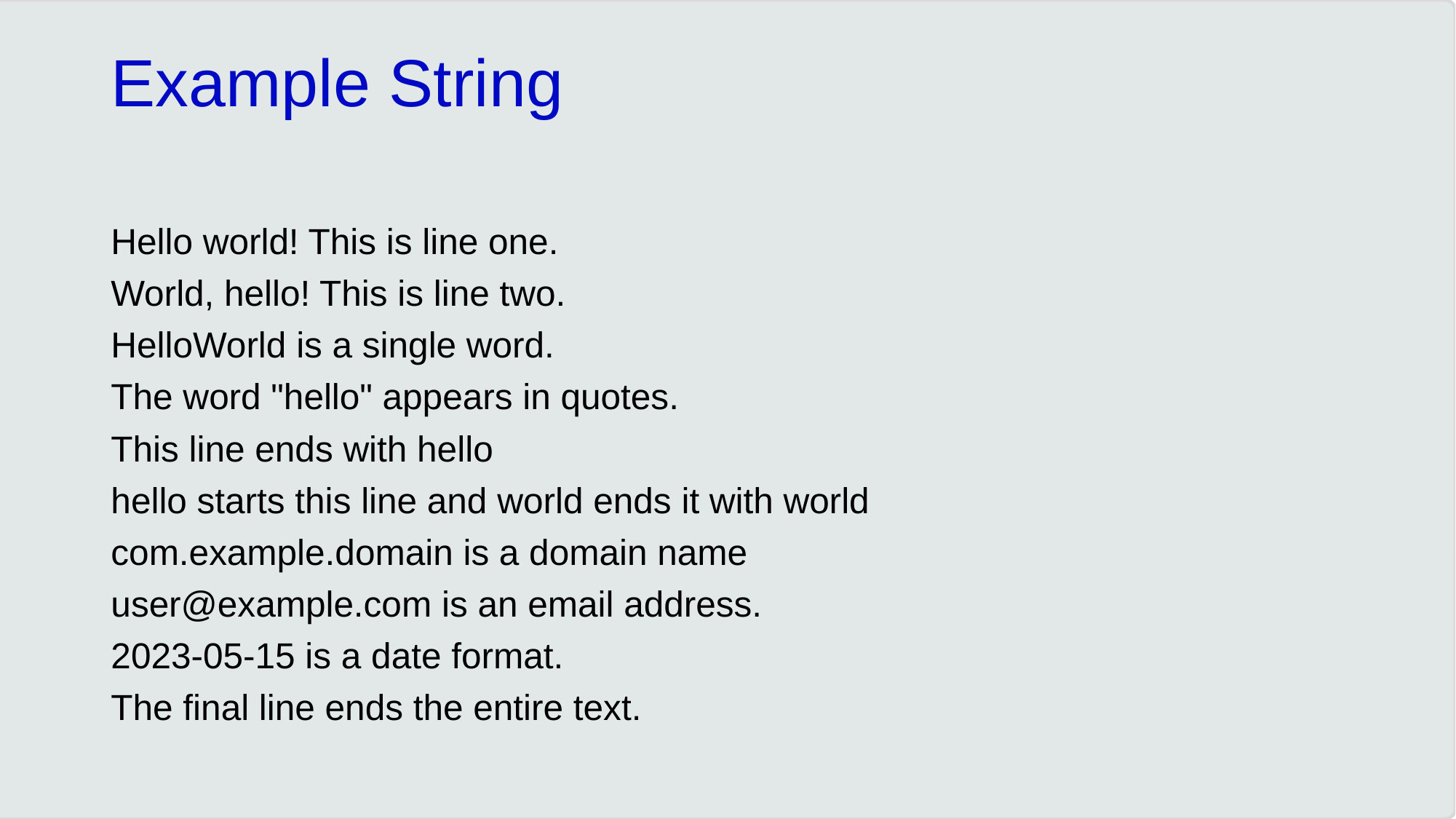

# Example String
Hello world! This is line one.
World, hello! This is line two.
HelloWorld is a single word.
The word "hello" appears in quotes.
This line ends with hello
hello starts this line and world ends it with world
com.example.domain is a domain name
user@example.com is an email address.
2023-05-15 is a date format.
The final line ends the entire text.